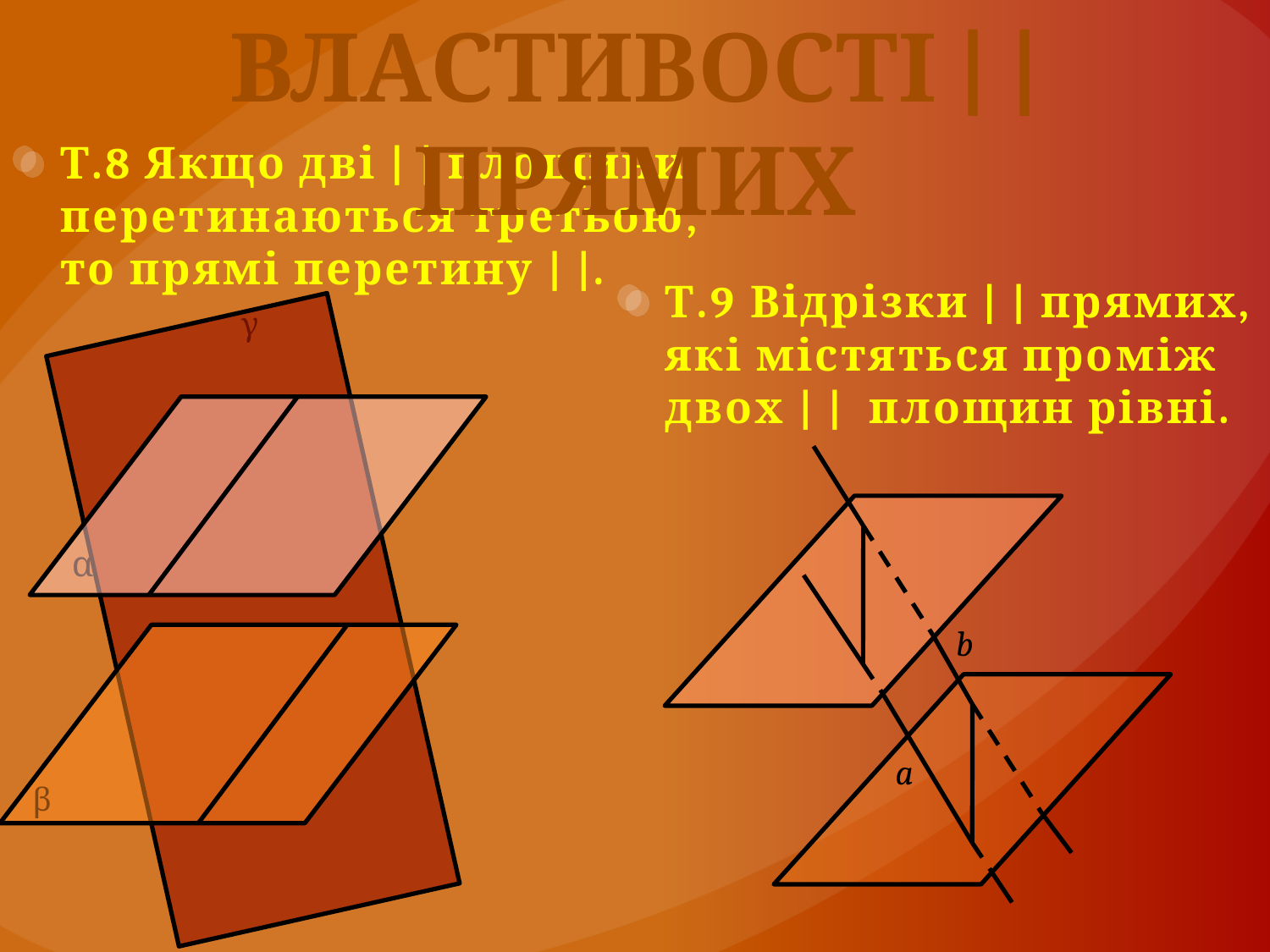

ВЛАСТИВОСТІ | | ПРЯМИХ
Т.8 Якщо дві | | площини перетинаються третьою, то прямі перетину | |.
Т.9 Відрізки | | прямих, які містяться проміж двох | |  площин рівні.
γ

α
b

a
β